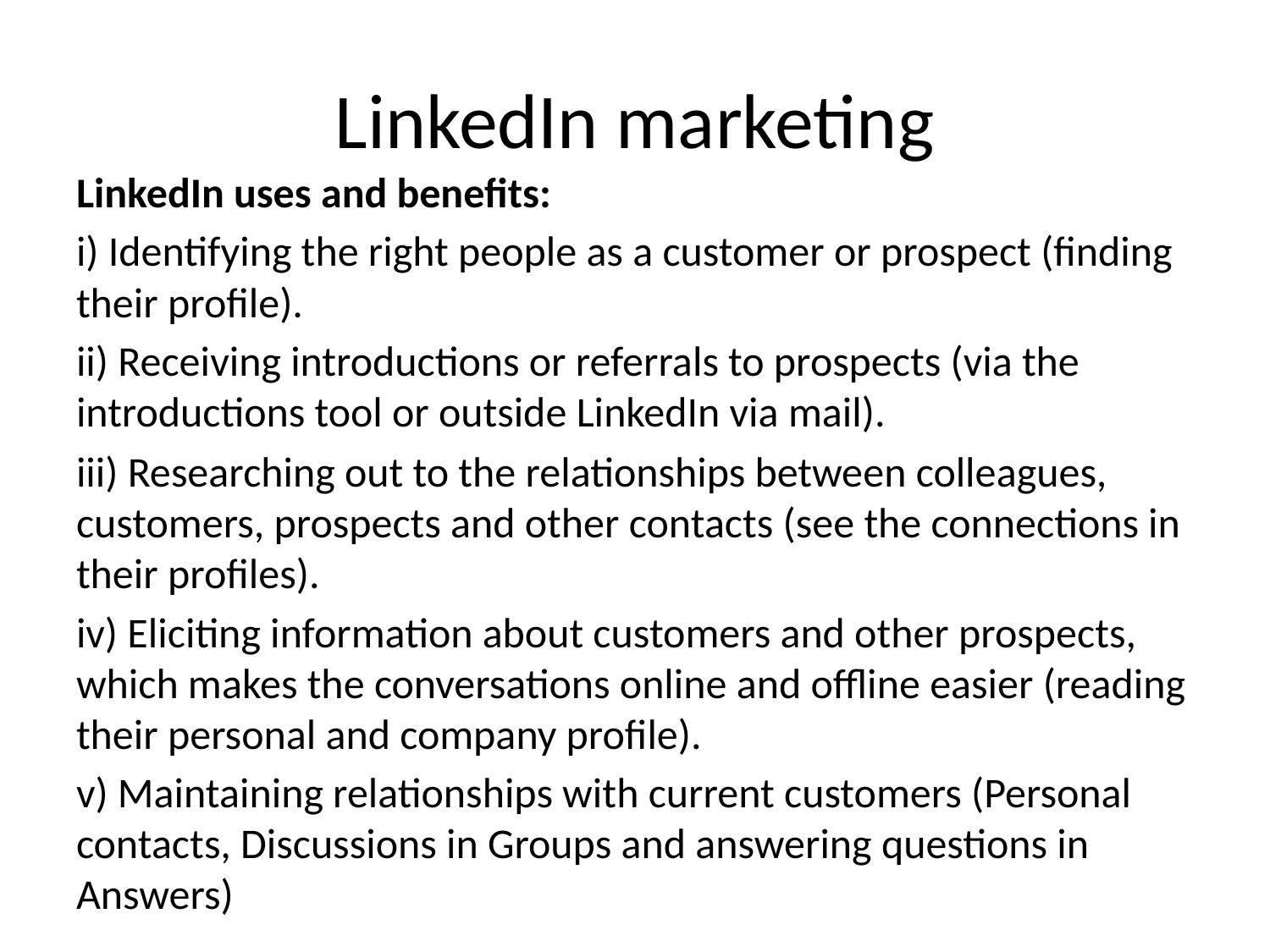

# LinkedIn marketing
LinkedIn uses and benefits:
i) Identifying the right people as a customer or prospect (finding their profile).
ii) Receiving introductions or referrals to prospects (via the introductions tool or outside LinkedIn via mail).
iii) Researching out to the relationships between colleagues, customers, prospects and other contacts (see the connections in their profiles).
iv) Eliciting information about customers and other prospects, which makes the conversations online and offline easier (reading their personal and company profile).
v) Maintaining relationships with current customers (Personal contacts, Discussions in Groups and answering questions in Answers)